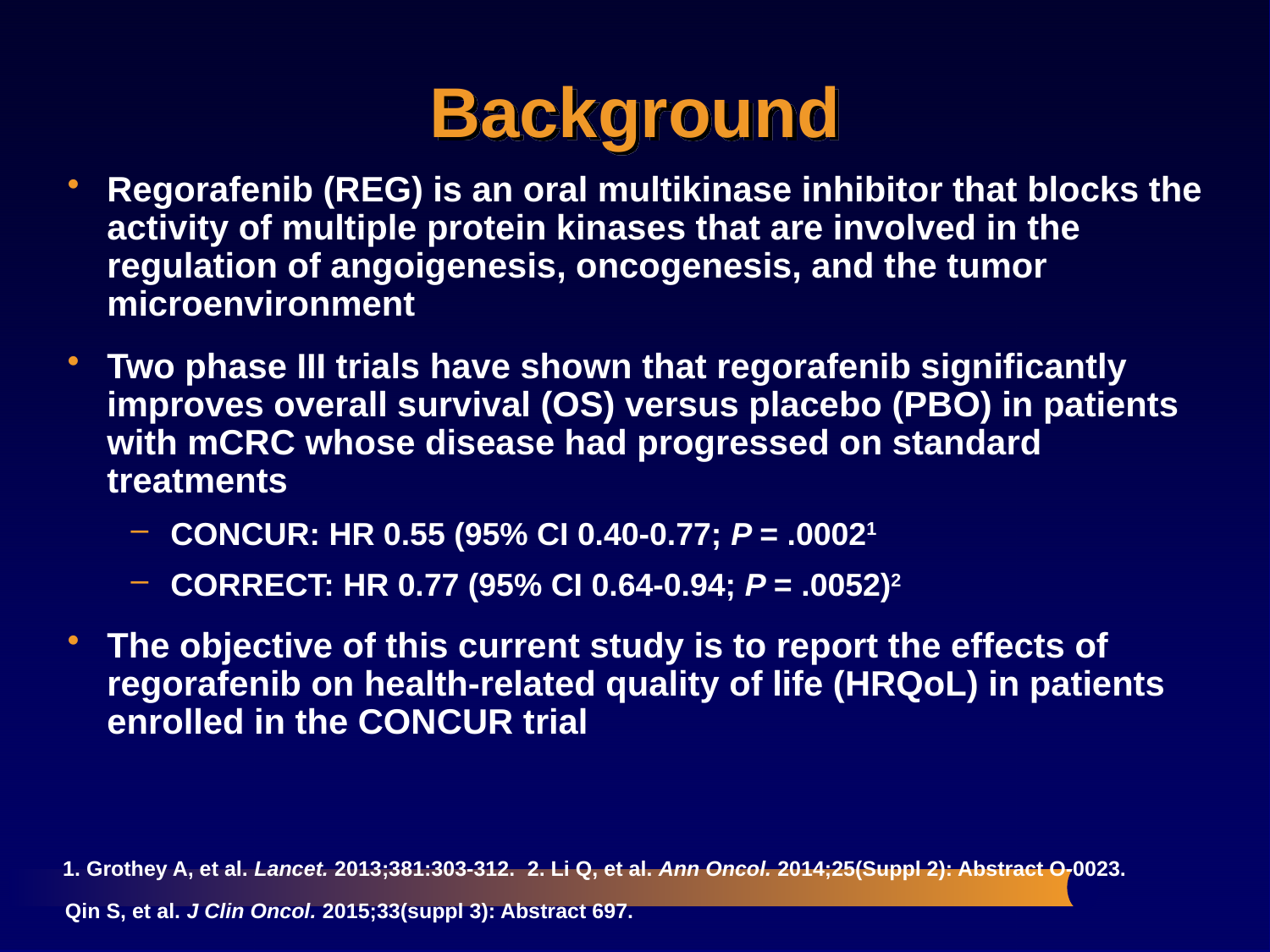

# Background
Regorafenib (REG) is an oral multikinase inhibitor that blocks the activity of multiple protein kinases that are involved in the regulation of angoigenesis, oncogenesis, and the tumor microenvironment
Two phase III trials have shown that regorafenib significantly improves overall survival (OS) versus placebo (PBO) in patients with mCRC whose disease had progressed on standard treatments
CONCUR: HR 0.55 (95% CI 0.40-0.77; P = .00021
CORRECT: HR 0.77 (95% CI 0.64-0.94; P = .0052)2
The objective of this current study is to report the effects of regorafenib on health-related quality of life (HRQoL) in patients enrolled in the CONCUR trial
1. Grothey A, et al. Lancet. 2013;381:303-312.  2. Li Q, et al. Ann Oncol. 2014;25(Suppl 2): Abstract O-0023.
Qin S, et al. J Clin Oncol. 2015;33(suppl 3): Abstract 697.